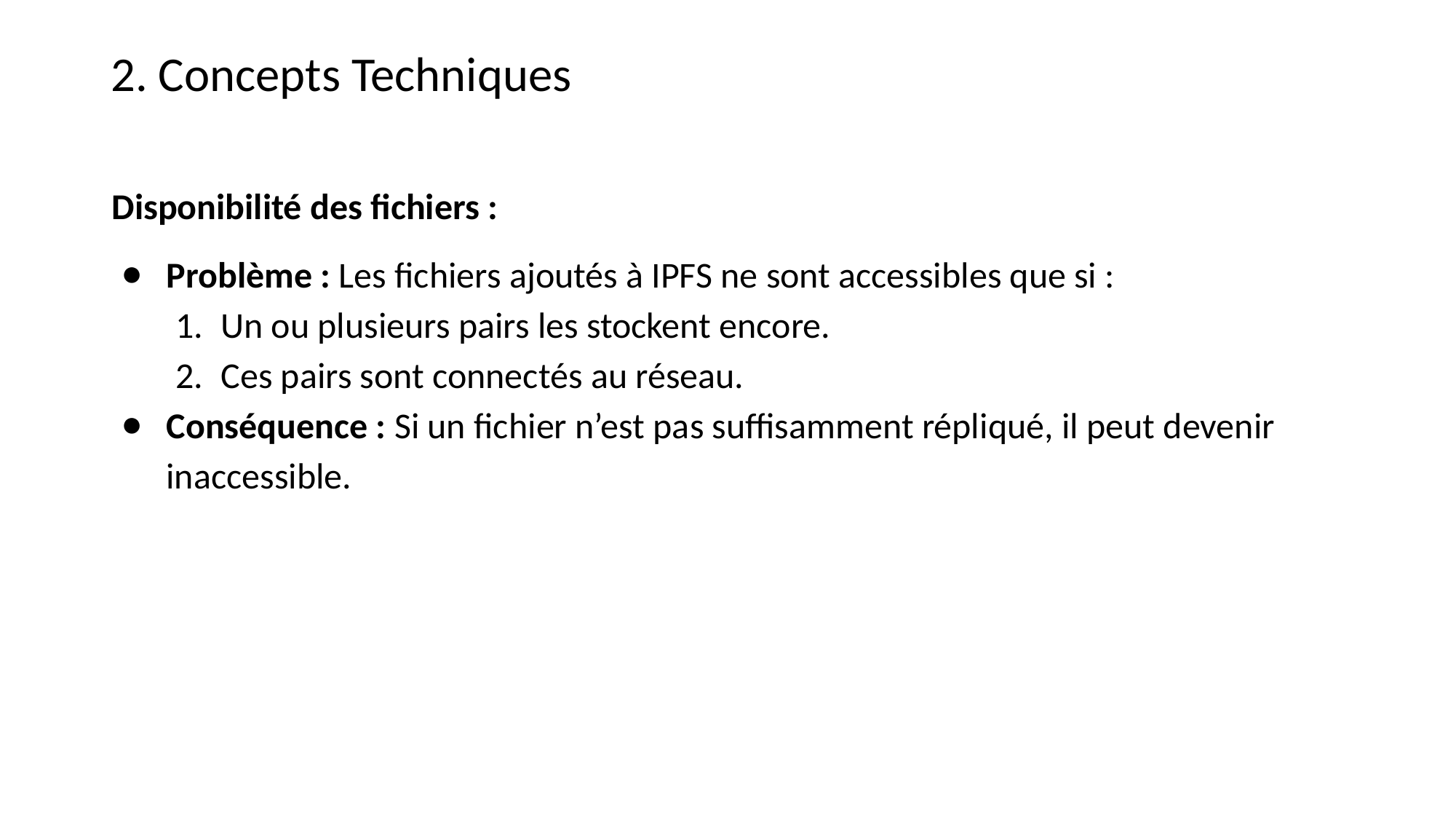

2. Concepts Techniques
Disponibilité des fichiers :
Problème : Les fichiers ajoutés à IPFS ne sont accessibles que si :
Un ou plusieurs pairs les stockent encore.
Ces pairs sont connectés au réseau.
Conséquence : Si un fichier n’est pas suffisamment répliqué, il peut devenir inaccessible.